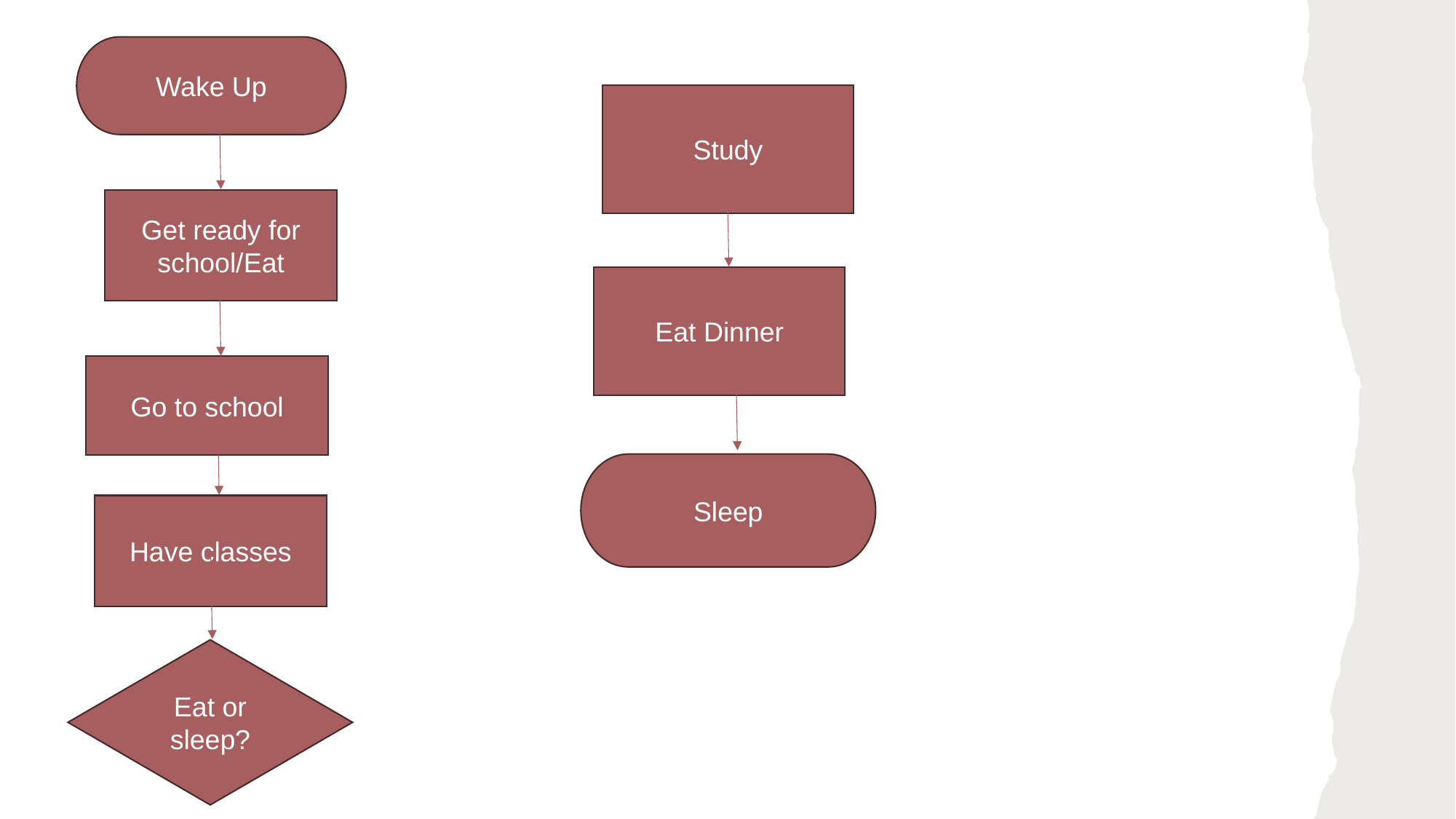

Wake Up
Study
Get ready for school/Eat
Eat Dinner
Go to school
Sleep
Have classes
Eat or sleep?